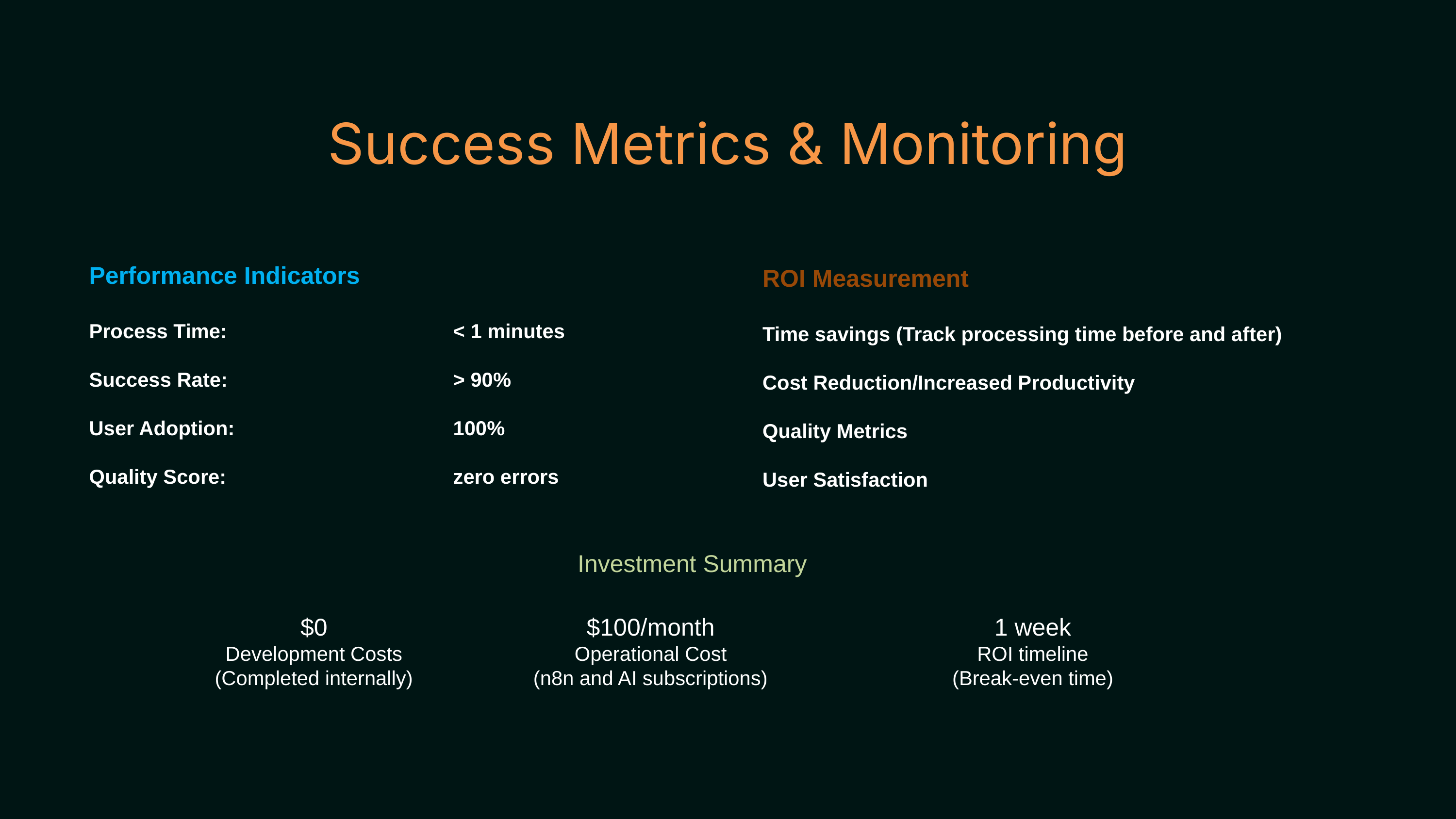

Success Metrics & Monitoring
Performance Indicators

Process Time:				< 1 minutes

Success Rate:				> 90%

User Adoption: 			100%

Quality Score:				zero errors
ROI Measurement

Time savings (Track processing time before and after)

Cost Reduction/Increased Productivity

Quality Metrics

User Satisfaction
Investment Summary
$0
Development Costs
(Completed internally)
$100/month
Operational Cost
(n8n and AI subscriptions)
1 week
ROI timeline
(Break-even time)